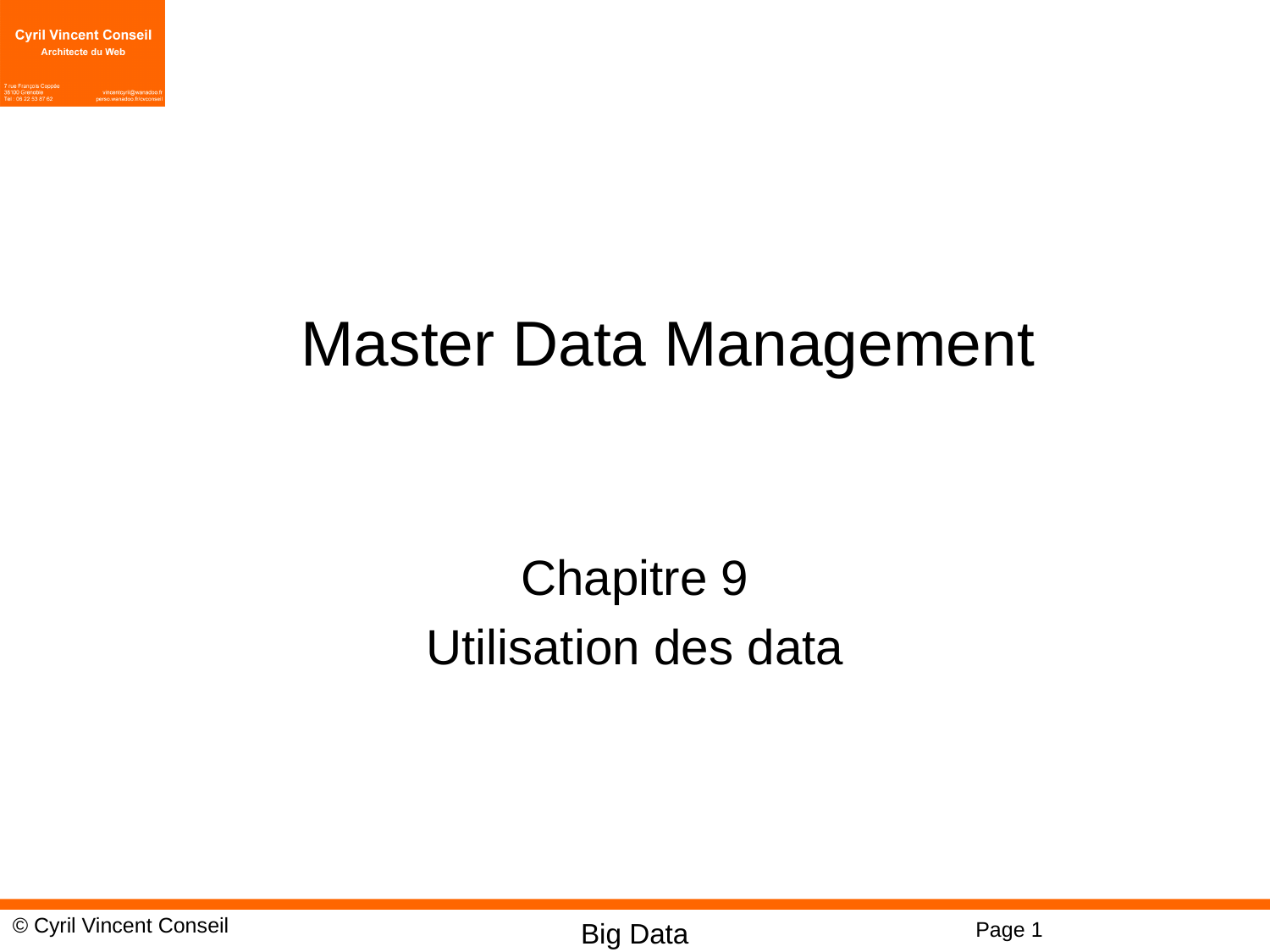

Master Data Management
Chapitre 9
Utilisation des data